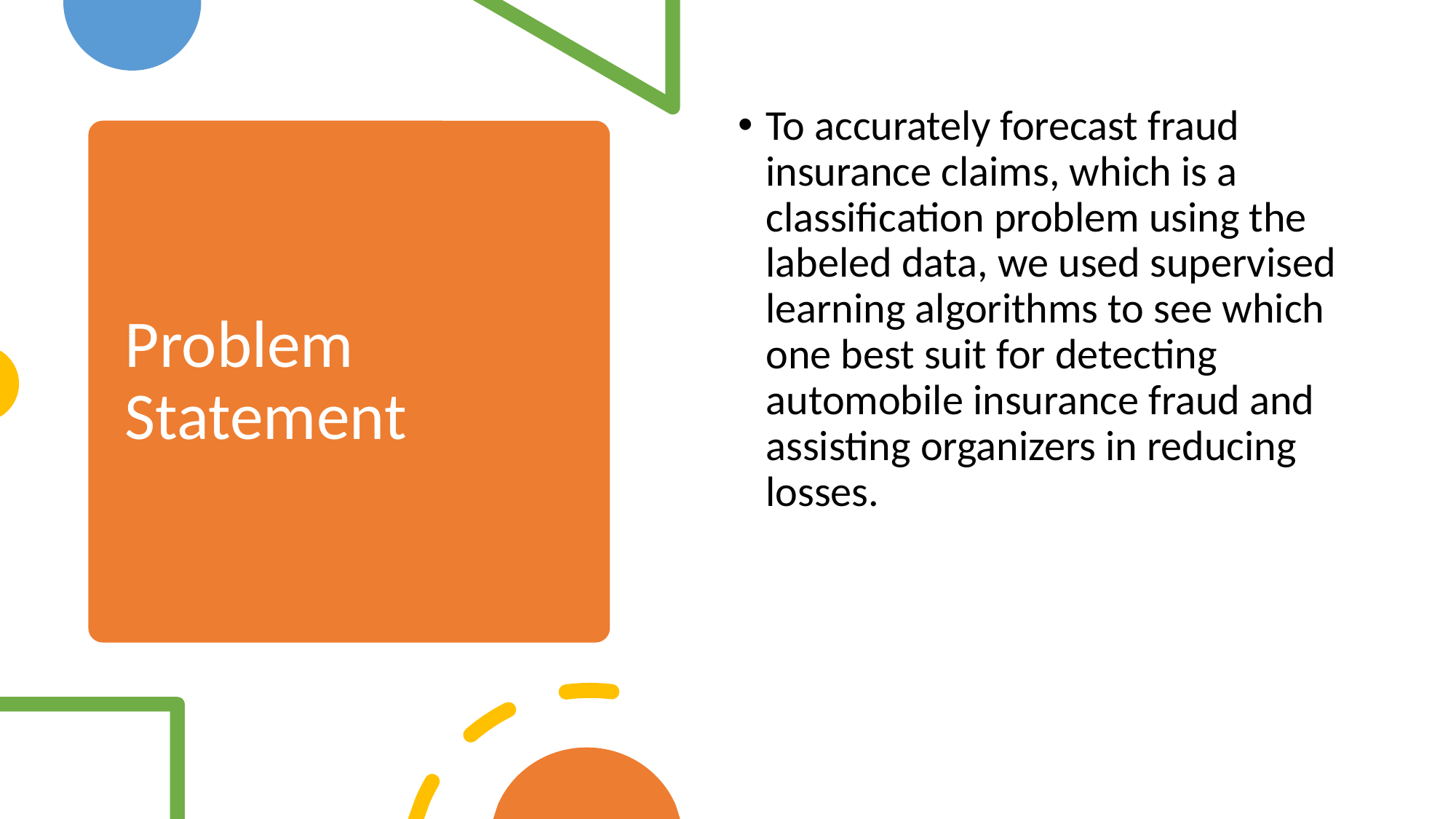

To accurately forecast fraud insurance claims, which is a classification problem using the labeled data, we used supervised learning algorithms to see which one best suit for detecting automobile insurance fraud and assisting organizers in reducing losses.

# Problem Statement